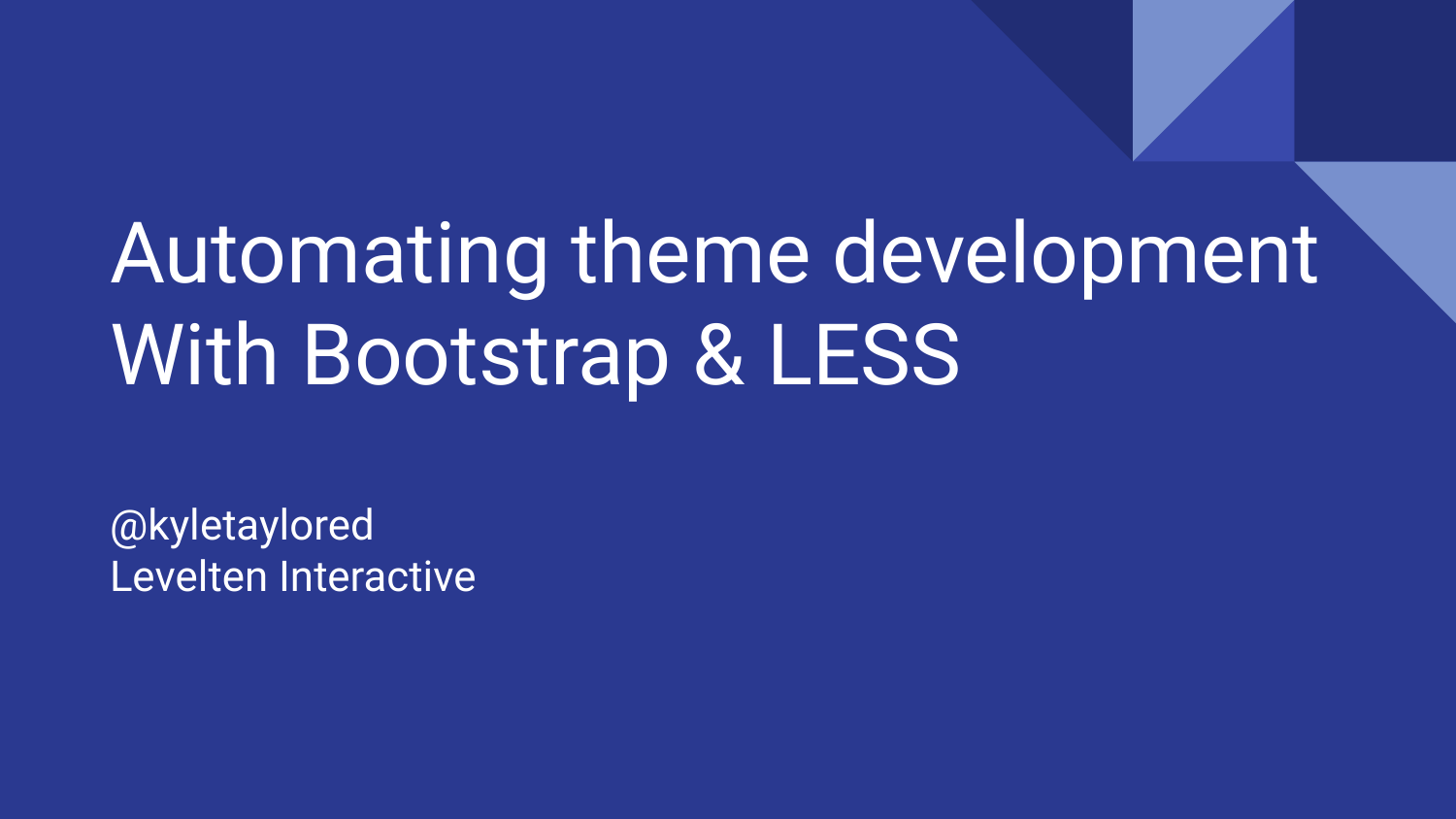

# Automating theme development
With Bootstrap & LESS

@kyletaylored
Levelten Interactive